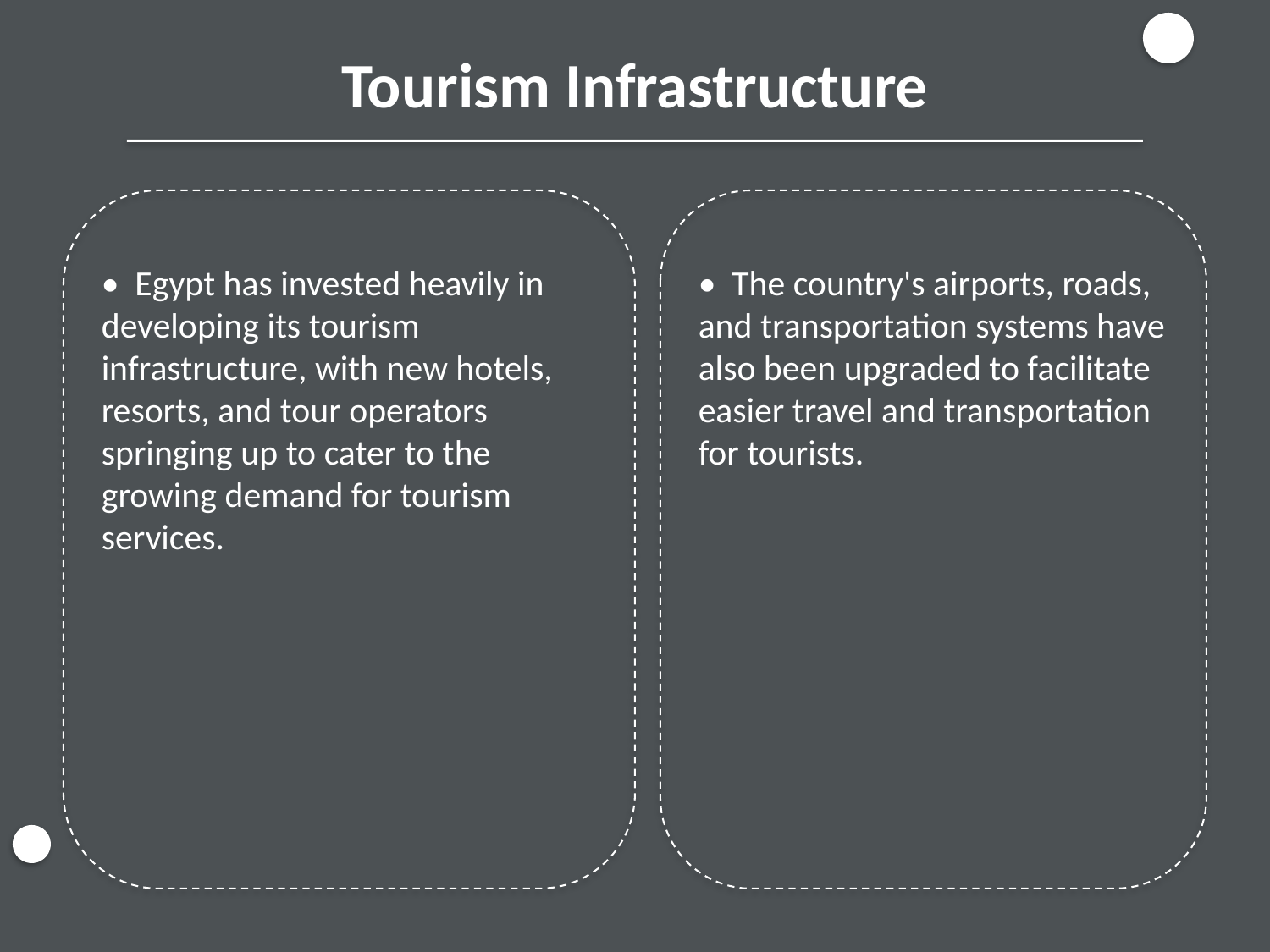

Tourism Infrastructure

•  Egypt has invested heavily in developing its tourism infrastructure, with new hotels, resorts, and tour operators springing up to cater to the growing demand for tourism services.
•  The country's airports, roads, and transportation systems have also been upgraded to facilitate easier travel and transportation for tourists.